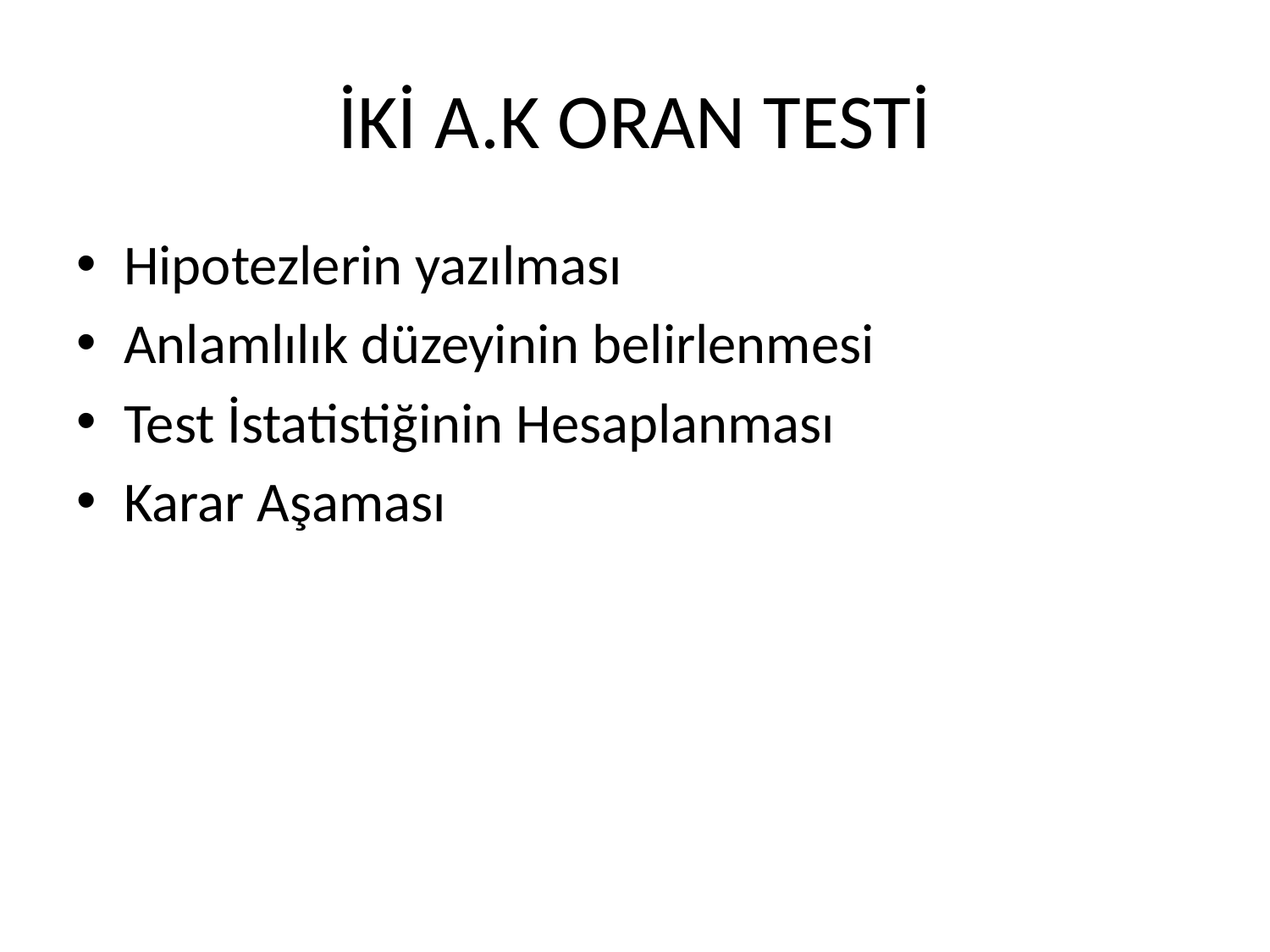

# İKİ A.K ORAN TESTİ
Hipotezlerin yazılması
Anlamlılık düzeyinin belirlenmesi
Test İstatistiğinin Hesaplanması
Karar Aşaması